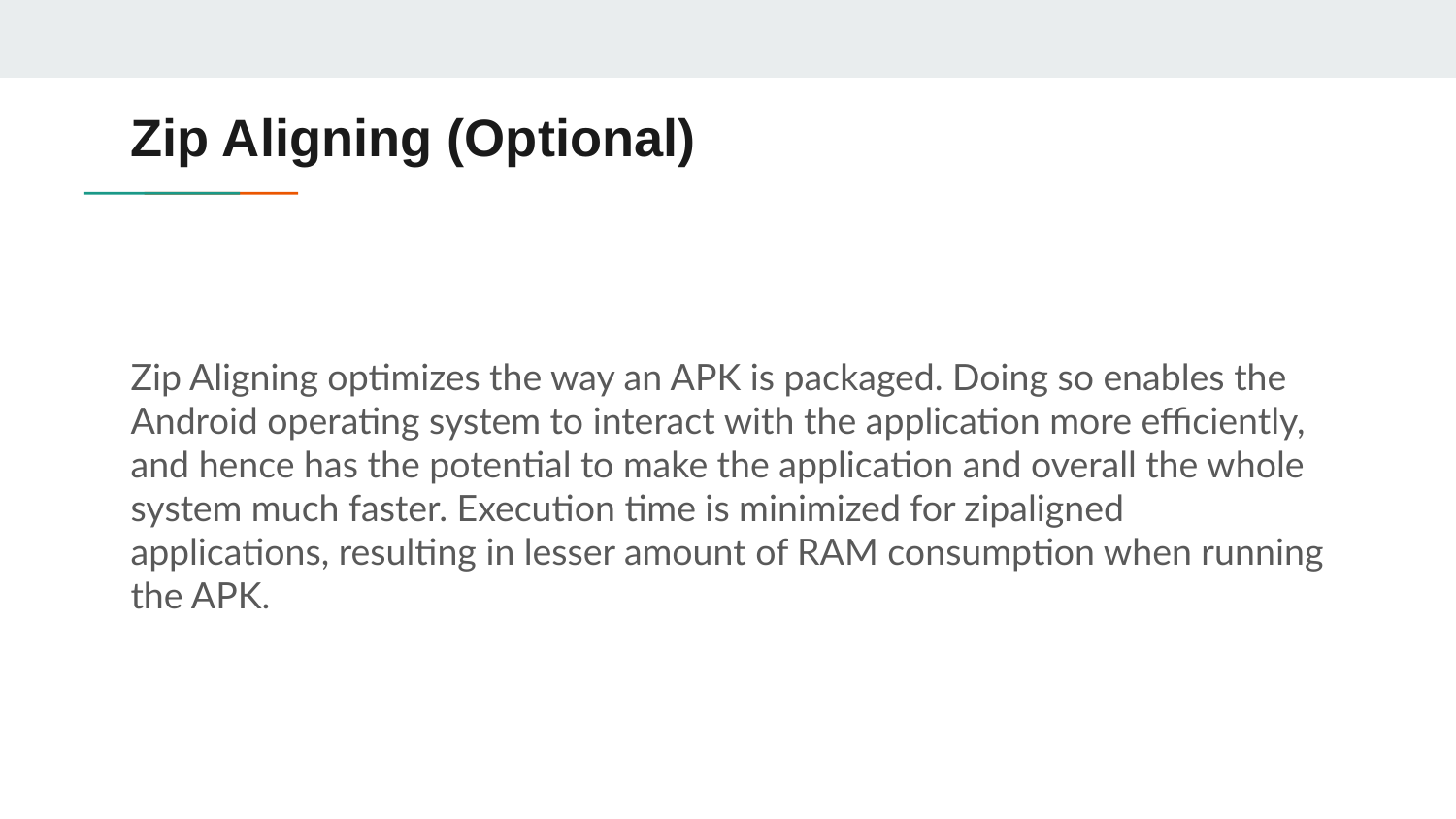

# Zip Aligning (Optional)
Zip Aligning optimizes the way an APK is packaged. Doing so enables the Android operating system to interact with the application more efficiently, and hence has the potential to make the application and overall the whole system much faster. Execution time is minimized for zipaligned applications, resulting in lesser amount of RAM consumption when running the APK.